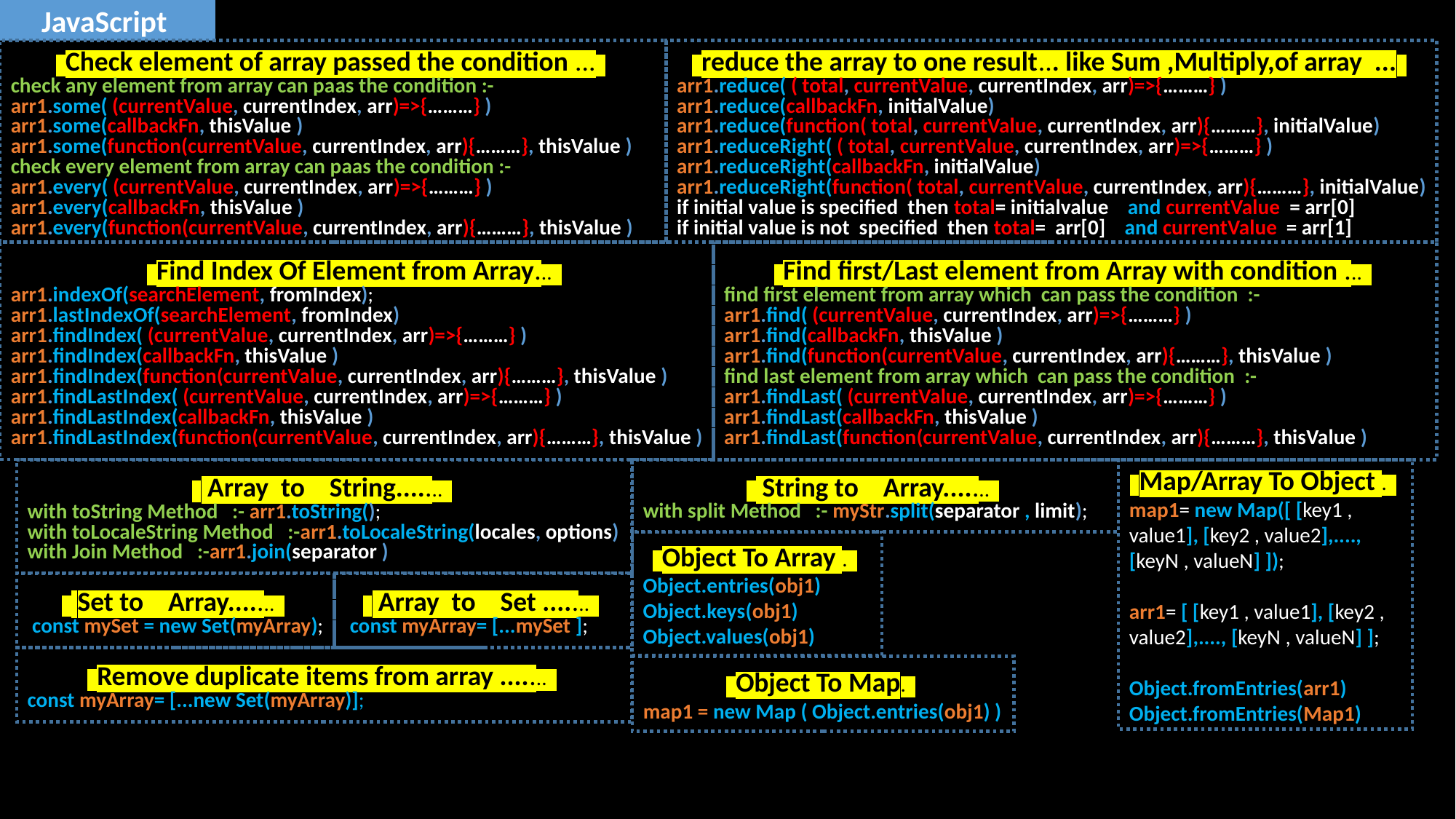

JavaScript
  Check element of array passed the condition ...
check any element from array can paas the condition :-
arr1.some( (currentValue, currentIndex, arr)=>{………} )
arr1.some(callbackFn, thisValue )
arr1.some(function(currentValue, currentIndex, arr){………}, thisValue )
check every element from array can paas the condition :-
arr1.every( (currentValue, currentIndex, arr)=>{………} )
arr1.every(callbackFn, thisValue )
arr1.every(function(currentValue, currentIndex, arr){………}, thisValue )
  reduce the array to one result... like Sum ,Multiply,of array  ...
arr1.reduce( ( total, currentValue, currentIndex, arr)=>{………} )
arr1.reduce(callbackFn, initialValue)
arr1.reduce(function( total, currentValue, currentIndex, arr){………}, initialValue)
arr1.reduceRight( ( total, currentValue, currentIndex, arr)=>{………} )
arr1.reduceRight(callbackFn, initialValue)
arr1.reduceRight(function( total, currentValue, currentIndex, arr){………}, initialValue)
if initial value is specified  then total= initialvalue    and currentValue  = arr[0]
if initial value is not  specified  then total=  arr[0]    and currentValue  = arr[1]
  Find Index Of Element from Array...
arr1.indexOf(searchElement, fromIndex);
arr1.lastIndexOf(searchElement, fromIndex)
arr1.findIndex( (currentValue, currentIndex, arr)=>{………} )
arr1.findIndex(callbackFn, thisValue )
arr1.findIndex(function(currentValue, currentIndex, arr){………}, thisValue )
arr1.findLastIndex( (currentValue, currentIndex, arr)=>{………} )
arr1.findLastIndex(callbackFn, thisValue )
arr1.findLastIndex(function(currentValue, currentIndex, arr){………}, thisValue )
  Find first/Last element from Array with condition ...
find first element from array which  can pass the condition  :-
arr1.find( (currentValue, currentIndex, arr)=>{………} )
arr1.find(callbackFn, thisValue )
arr1.find(function(currentValue, currentIndex, arr){………}, thisValue )
find last element from array which  can pass the condition  :-
arr1.findLast( (currentValue, currentIndex, arr)=>{………} )
arr1.findLast(callbackFn, thisValue )
arr1.findLast(function(currentValue, currentIndex, arr){………}, thisValue )
   Array  to    String.......
with toString Method   :- arr1.toString();
with toLocaleString Method   :-arr1.toLocaleString(locales, options)
with Join Method   :-arr1.join(separator )
   String to    Array.......
with split Method   :- myStr.split(separator , limit);
  Map/Array To Object .
map1= new Map([ [key1 , value1], [key2 , value2],...., [keyN , valueN] ]);

arr1= [ [key1 , value1], [key2 , value2],...., [keyN , valueN] ];

Object.fromEntries(arr1)
Object.fromEntries(Map1)
  Object To Array .
Object.entries(obj1)
Object.keys(obj1)
Object.values(obj1)
   Set to    Array.......
 const mySet = new Set(myArray);
   Array  to    Set .......
 const myArray= [...mySet ];
  Remove duplicate items from array .......
const myArray= [...new Set(myArray)];
  Object To Map.
map1 = new Map ( Object.entries(obj1) )